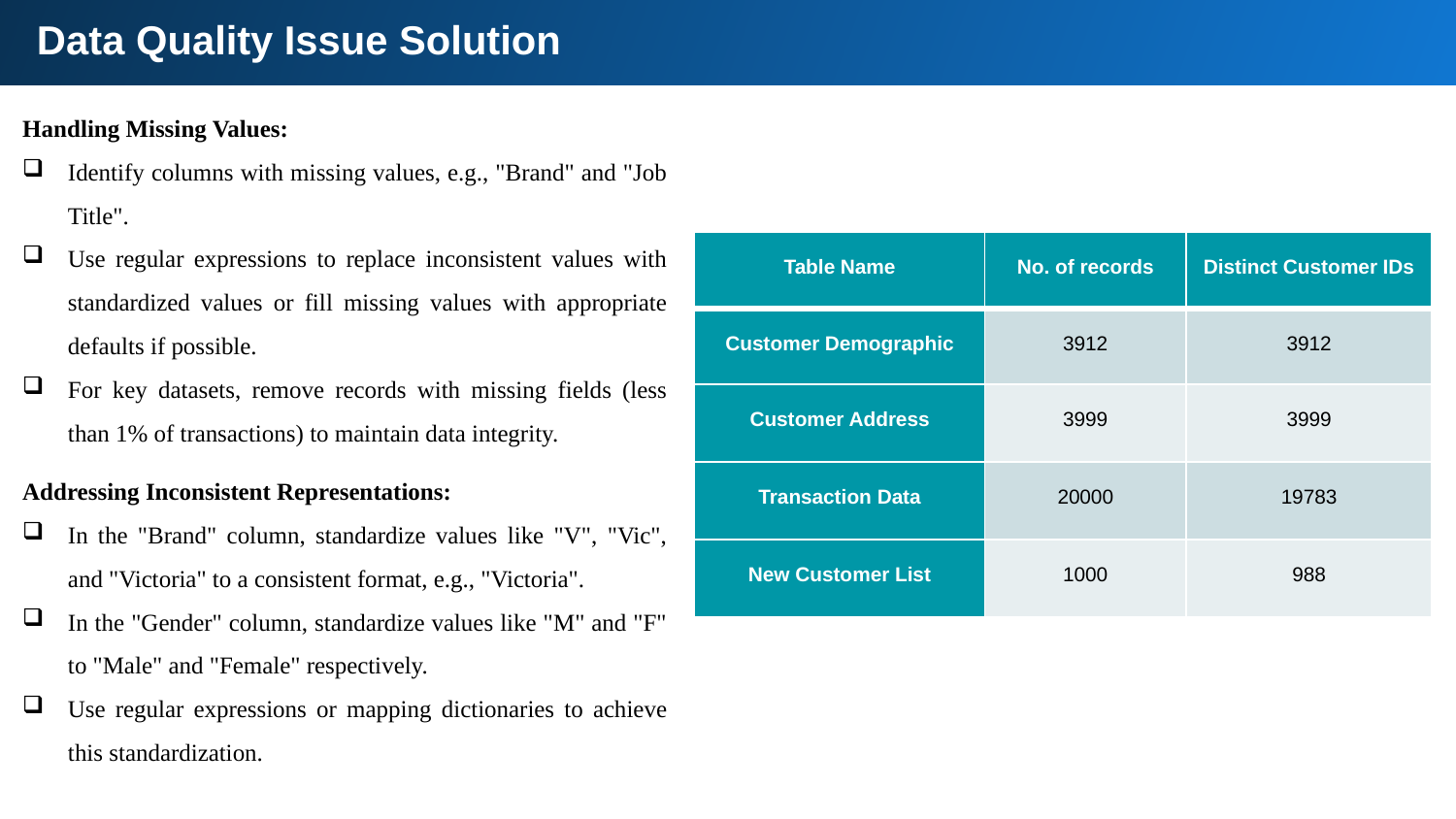

Data Quality Issue Solution

Handling Missing Values:
Identify columns with missing values, e.g., "Brand" and "Job Title".
Use regular expressions to replace inconsistent values with standardized values or fill missing values with appropriate defaults if possible.
For key datasets, remove records with missing fields (less than 1% of transactions) to maintain data integrity.

Addressing Inconsistent Representations:
In the "Brand" column, standardize values like "V", "Vic", and "Victoria" to a consistent format, e.g., "Victoria".
In the "Gender" column, standardize values like "M" and "F" to "Male" and "Female" respectively.
Use regular expressions or mapping dictionaries to achieve this standardization.

| Table Name | No. of records | Distinct Customer IDs |
| --- | --- | --- |
| Customer Demographic | 3912 | 3912 |
| Customer Address | 3999 | 3999 |
| Transaction Data | 20000 | 19783 |
| New Customer List | 1000 | 988 |